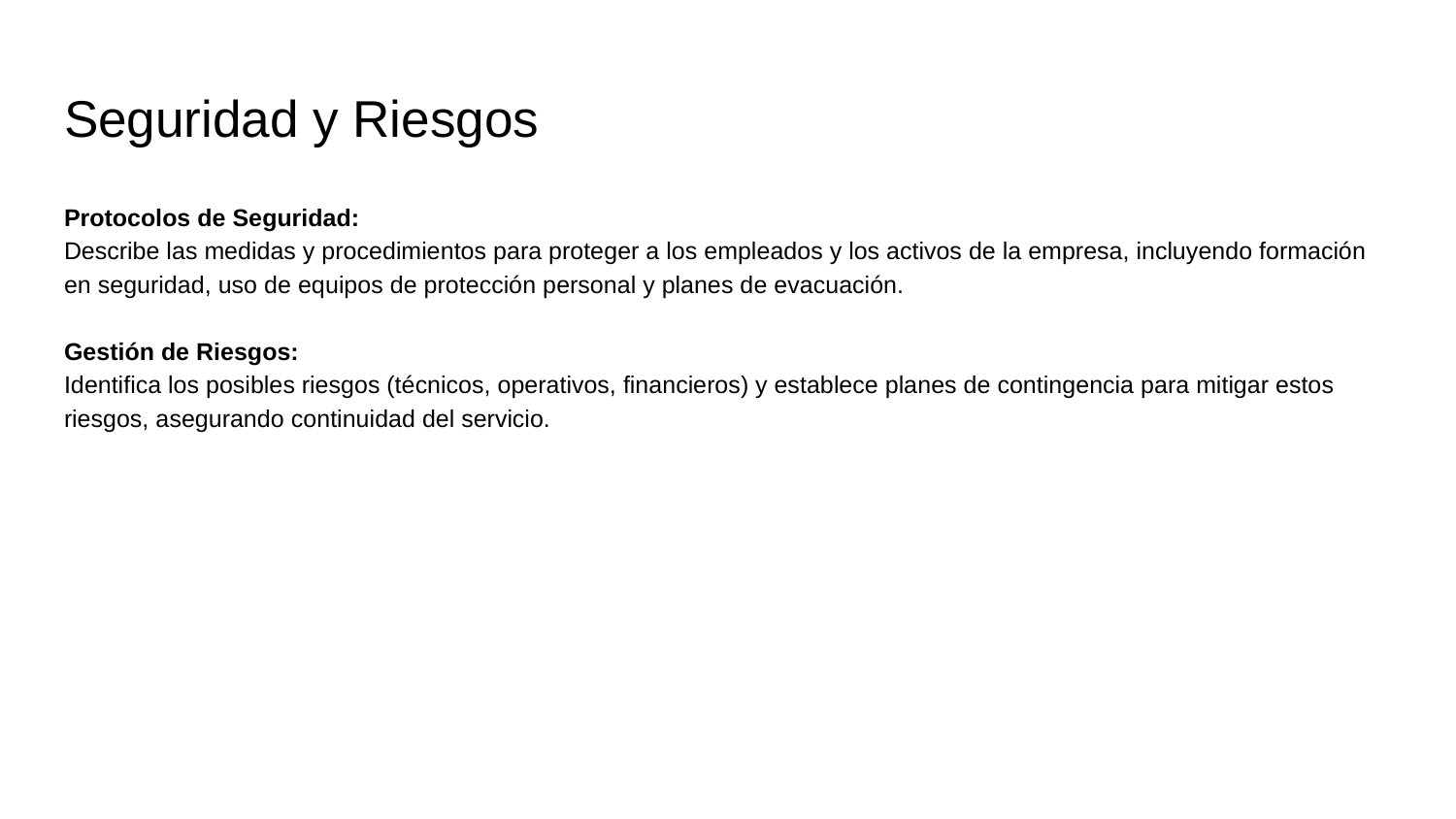

# Seguridad y Riesgos
Protocolos de Seguridad:
Describe las medidas y procedimientos para proteger a los empleados y los activos de la empresa, incluyendo formación en seguridad, uso de equipos de protección personal y planes de evacuación.

Gestión de Riesgos:
Identifica los posibles riesgos (técnicos, operativos, financieros) y establece planes de contingencia para mitigar estos riesgos, asegurando continuidad del servicio.